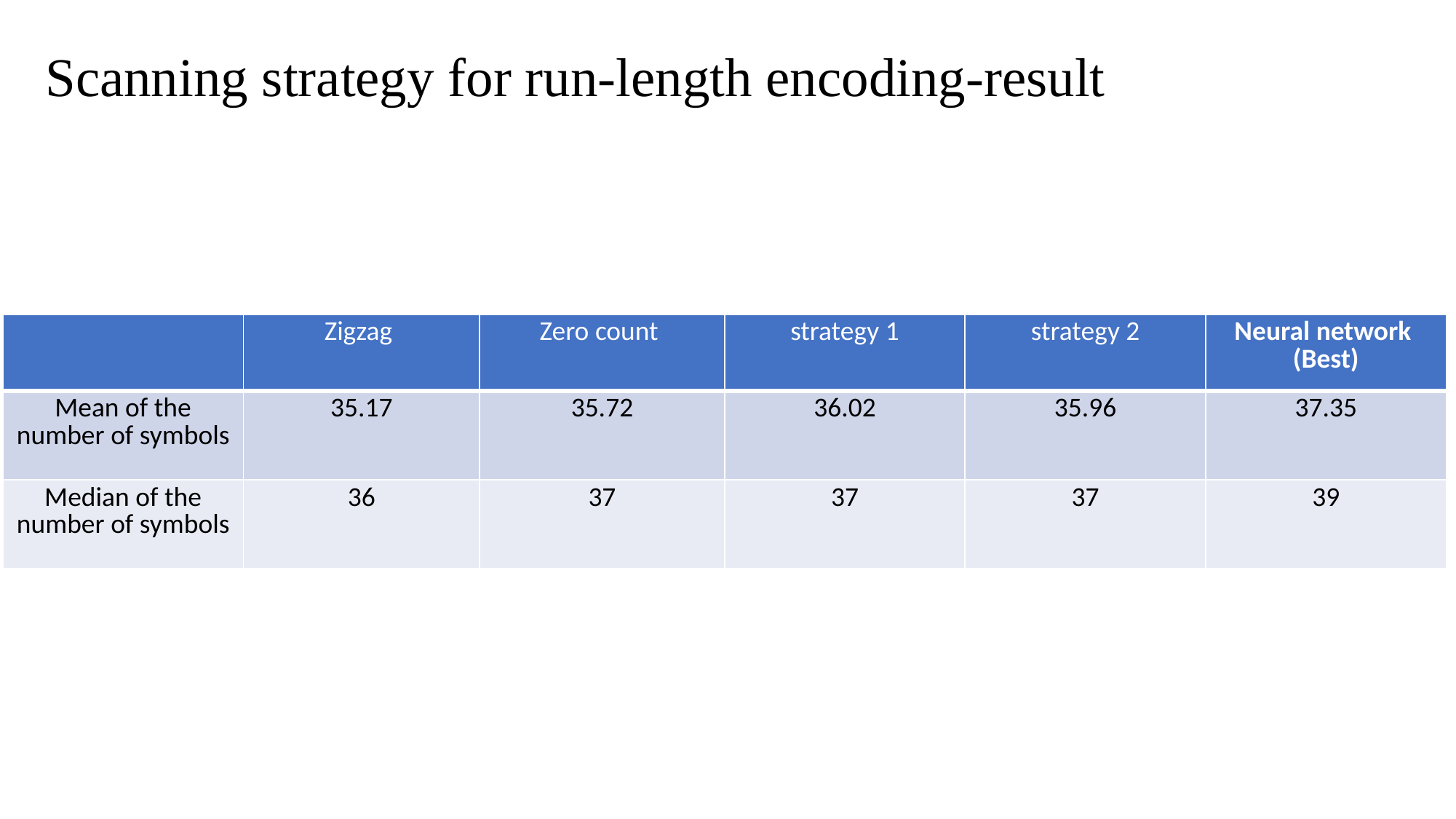

Scanning strategy for run-length encoding-result
|  | Zigzag | Zero count | strategy 1 | strategy 2 | Neural network (Best) |
| --- | --- | --- | --- | --- | --- |
| Mean of the number of symbols | 35.17 | 35.72 | 36.02 | 35.96 | 37.35 |
| Median of the number of symbols | 36 | 37 | 37 | 37 | 39 |